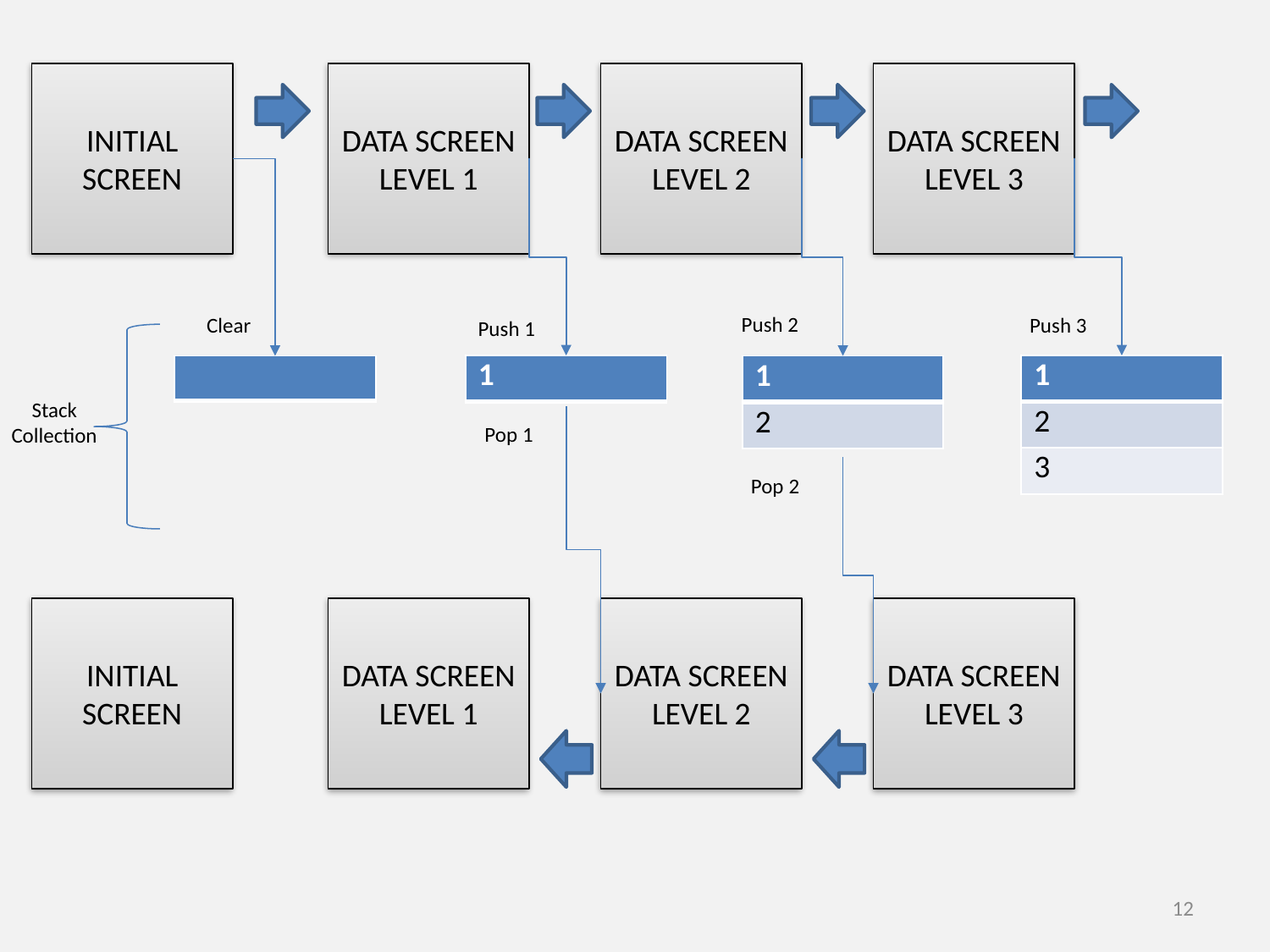

INITIAL SCREEN
DATA SCREEN LEVEL 1
DATA SCREEN LEVEL 2
DATA SCREEN LEVEL 3

Push 2
Clear
Push 3
Push 1

| 1 |
| --- |
| 1 |
| --- |
| 2 |
| 3 |
|  |
| --- |
| 1 |
| --- |
| 2 |
Stack Collection
Pop 1
Pop 2
INITIAL SCREEN
DATA SCREEN LEVEL 1
DATA SCREEN LEVEL 2
DATA SCREEN LEVEL 3

12